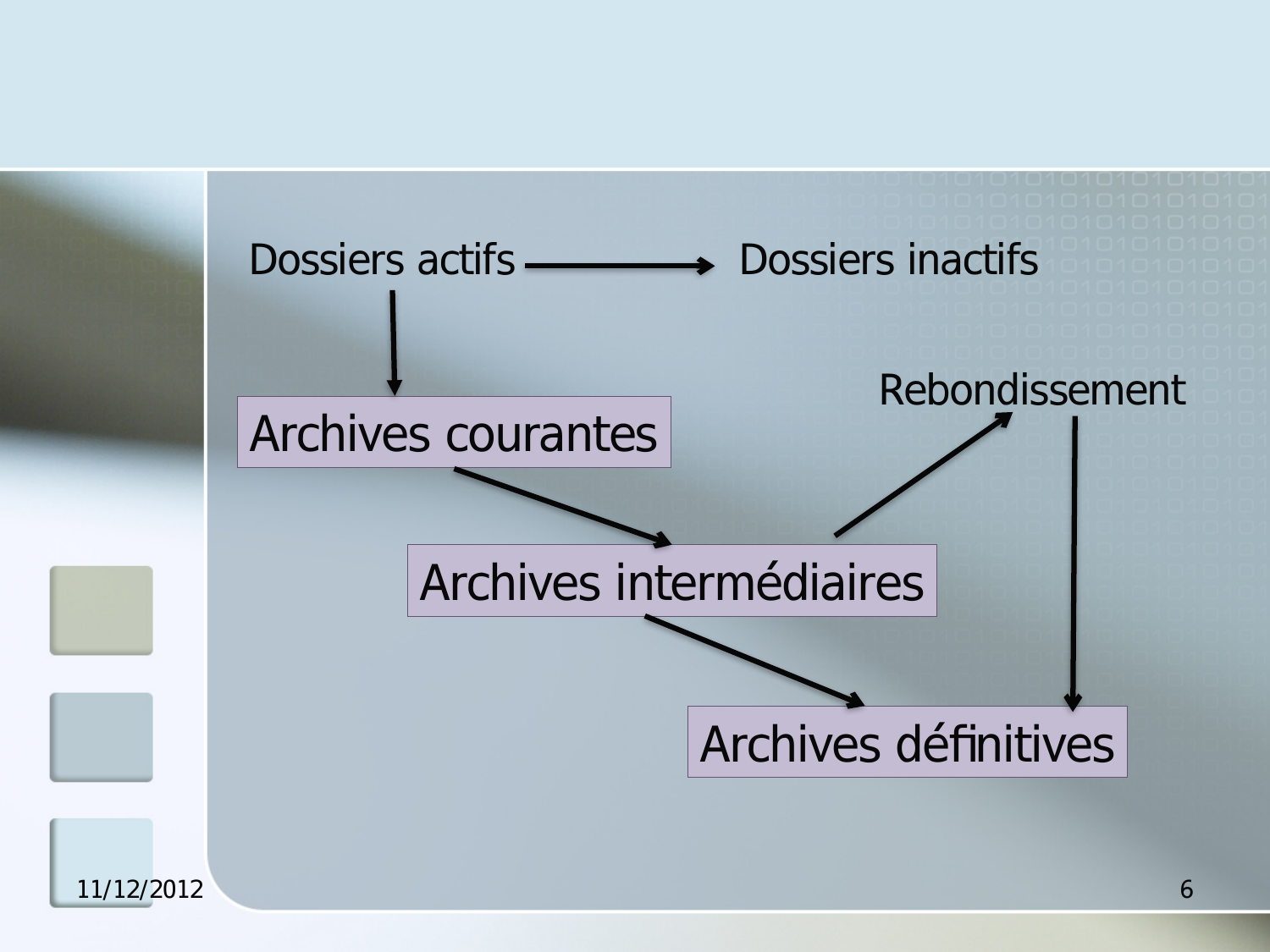

#
Dossiers actifs
Dossiers inactifs
Rebondissement
Archives courantes
Archives intermédiaires
Archives définitives
11/12/2012
6